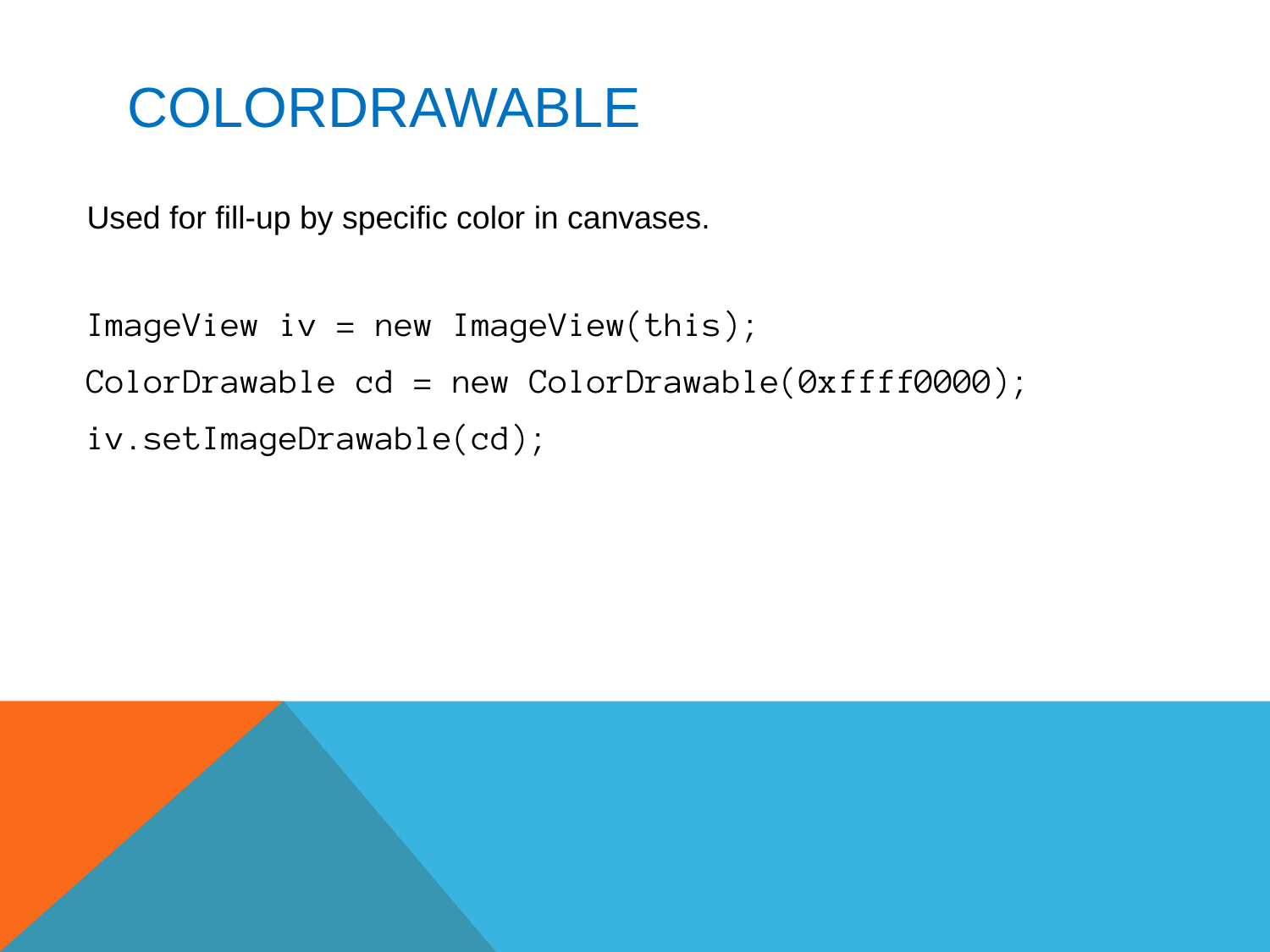

# COLORDrawable
Used for fill-up by specific color in canvases.

ImageView iv = new ImageView(this);
ColorDrawable cd = new ColorDrawable(0xffff0000);
iv.setImageDrawable(cd);